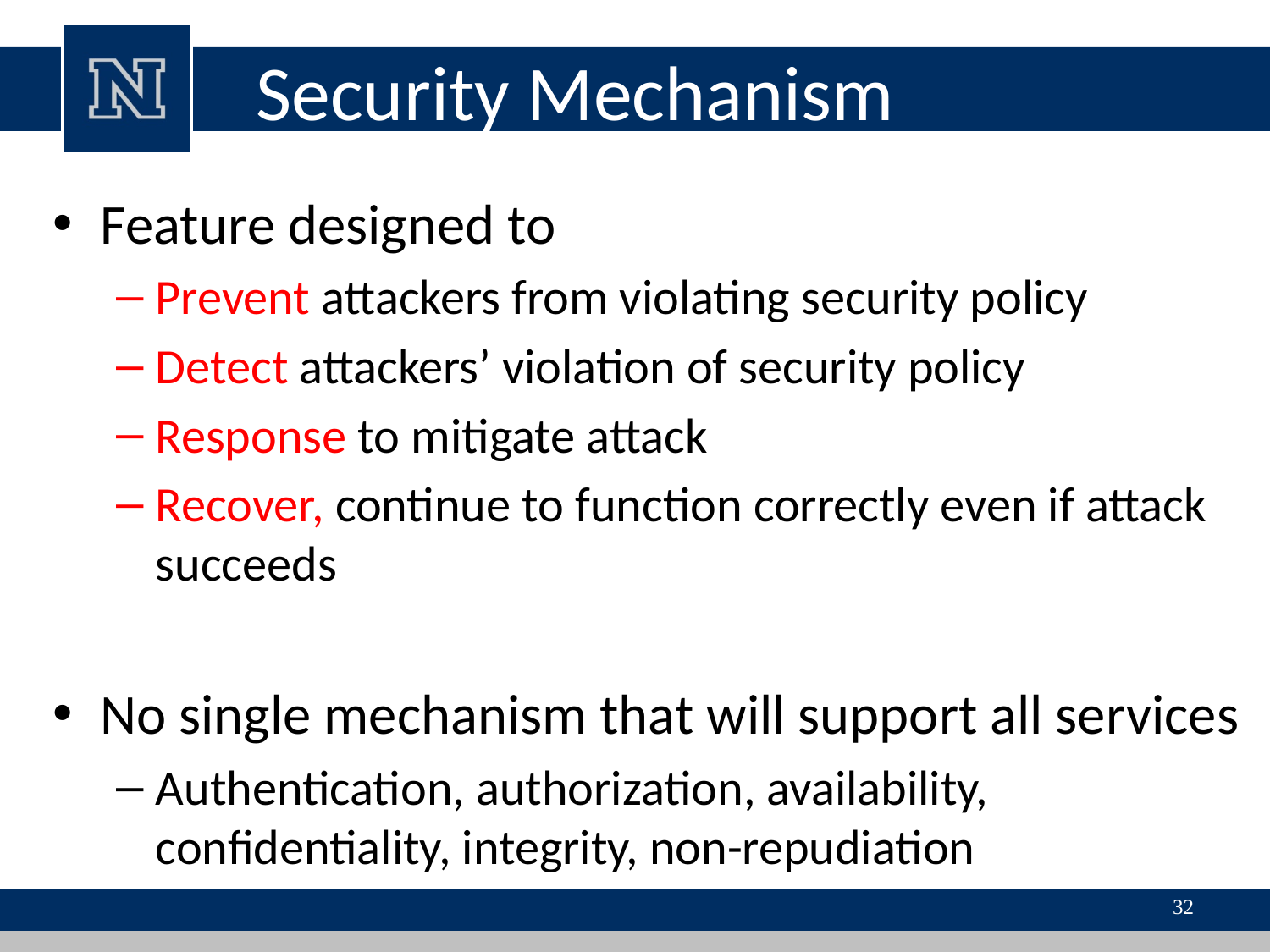

# Security Mechanism
Feature designed to
Prevent attackers from violating security policy
Detect attackers’ violation of security policy
Response to mitigate attack
Recover, continue to function correctly even if attack succeeds

No single mechanism that will support all services
Authentication, authorization, availability, confidentiality, integrity, non-repudiation
32